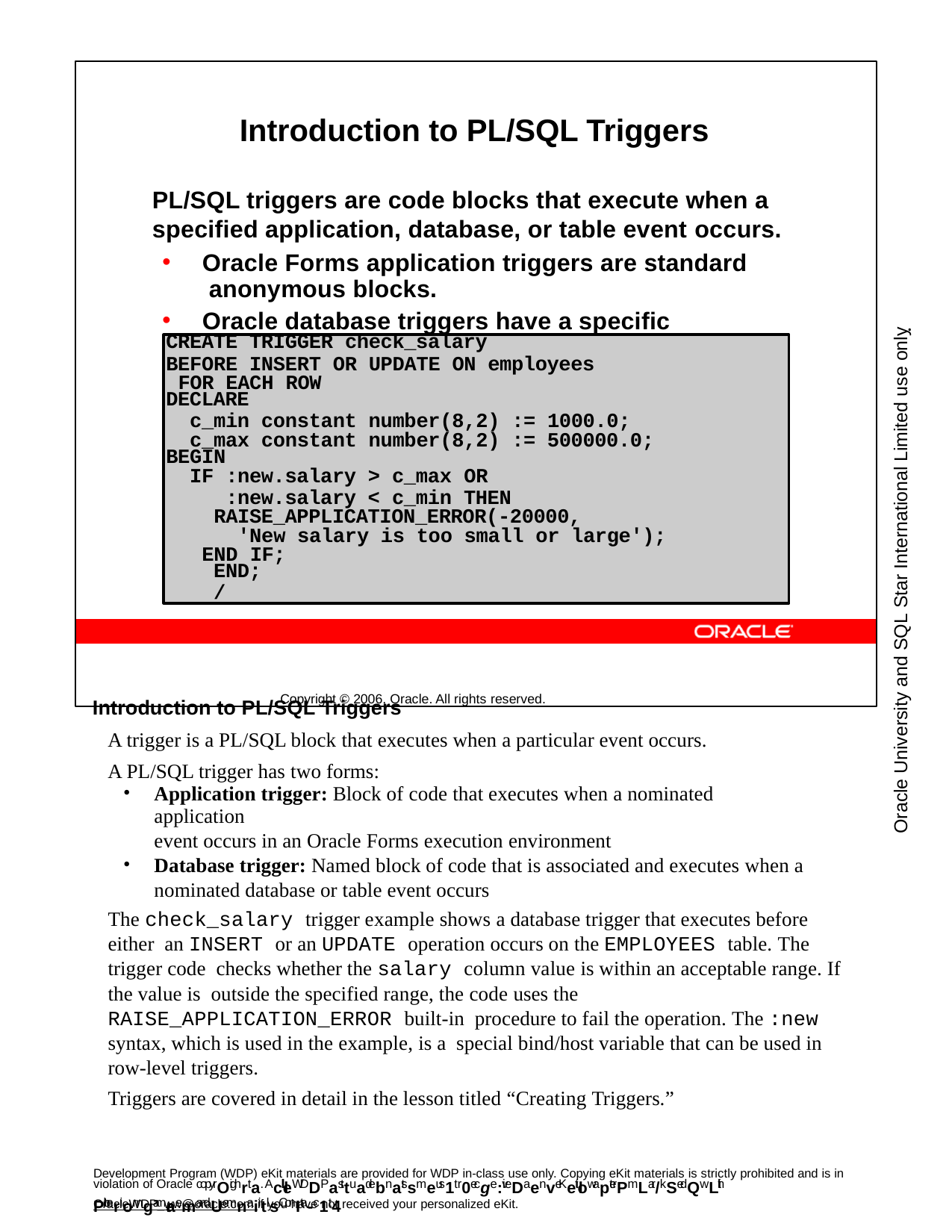

Introduction to PL/SQL Triggers

PL/SQL triggers are code blocks that execute when a  specified application, database, or table event occurs.
Oracle Forms application triggers are standard  anonymous blocks.
Oracle database triggers have a specific structure.

Copyright © 2006, Oracle. All rights reserved.
Oracle University and SQL Star International Limited use onlyฺ
CREATE TRIGGER check_salary
BEFORE INSERT OR UPDATE ON employees  FOR EACH ROW
DECLARE
c_min constant number(8,2) := 1000.0;  c_max constant number(8,2) := 500000.0;
BEGIN
IF :new.salary > c_max OR
:new.salary < c_min THEN  RAISE_APPLICATION_ERROR(-20000,
'New salary is too small or large');  END IF;
END;
/

Introduction to PL/SQL Triggers
A trigger is a PL/SQL block that executes when a particular event occurs.  A PL/SQL trigger has two forms:
Application trigger: Block of code that executes when a nominated application
event occurs in an Oracle Forms execution environment
Database trigger: Named block of code that is associated and executes when a  nominated database or table event occurs
The check_salary trigger example shows a database trigger that executes before either  an INSERT or an UPDATE operation occurs on the EMPLOYEES table. The trigger code  checks whether the salary column value is within an acceptable range. If the value is  outside the specified range, the code uses the RAISE_APPLICATION_ERROR built-in  procedure to fail the operation. The :new syntax, which is used in the example, is a  special bind/host variable that can be used in row-level triggers.
Triggers are covered in detail in the lesson titled “Creating Triggers.”
Development Program (WDP) eKit materials are provided for WDP in-class use only. Copying eKit materials is strictly prohibited and is in
violation of Oracle copyrOighrta. AcllleWDDPasttuadebnatssmeus1t r0ecge:iveDaen veKeitlowapterPmLar/kSedQwLith Ptherior ngamrae mandUemnaiitl.sConIta-c1t4
OracleWDP_ww@oracle.com if you have not received your personalized eKit.